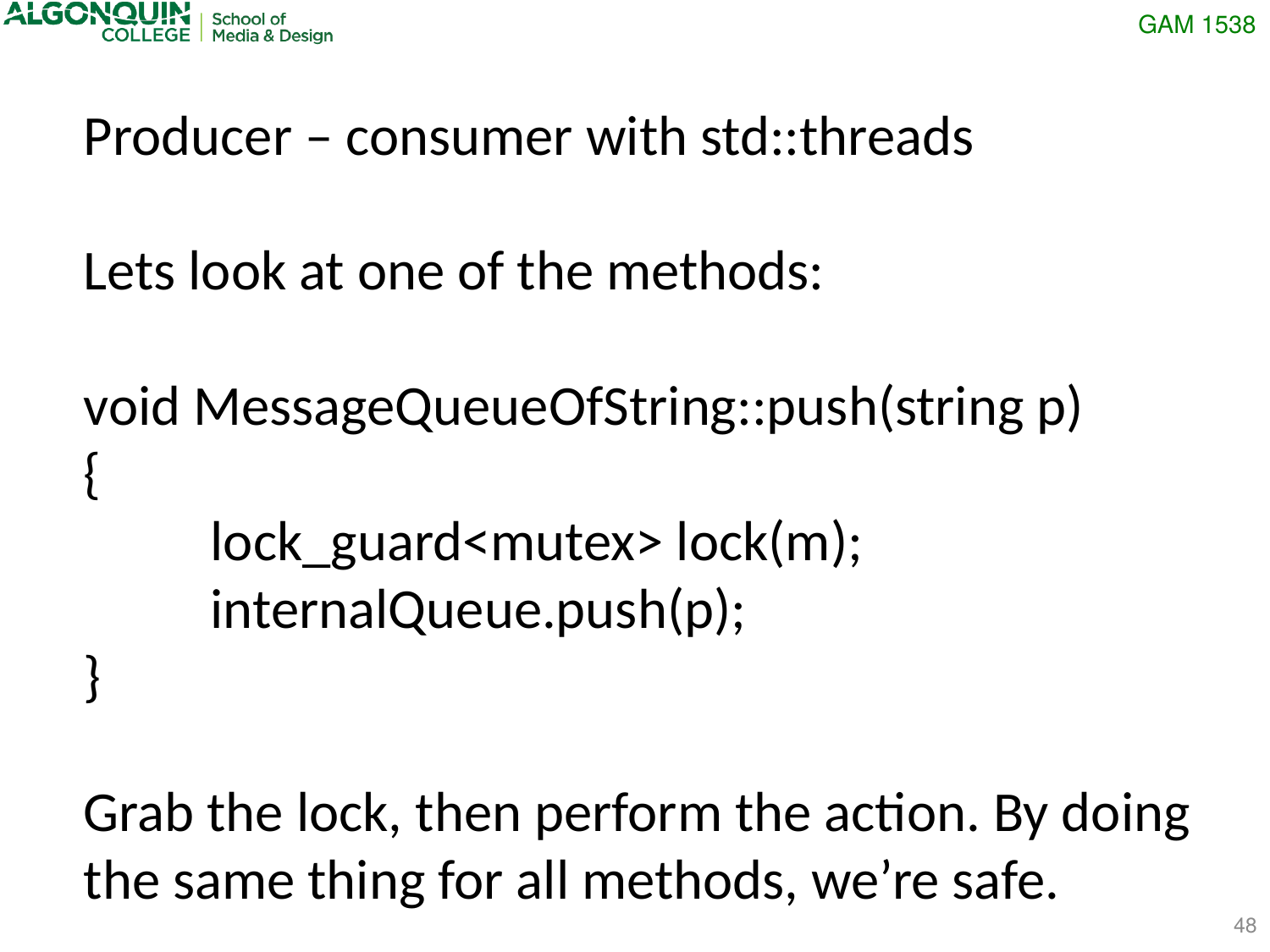

Producer – consumer with std::threads

Lets look at one of the methods:

void MessageQueueOfString::push(string p)
{
	lock_guard<mutex> lock(m);
	internalQueue.push(p);
}

Grab the lock, then perform the action. By doing the same thing for all methods, we’re safe.
48